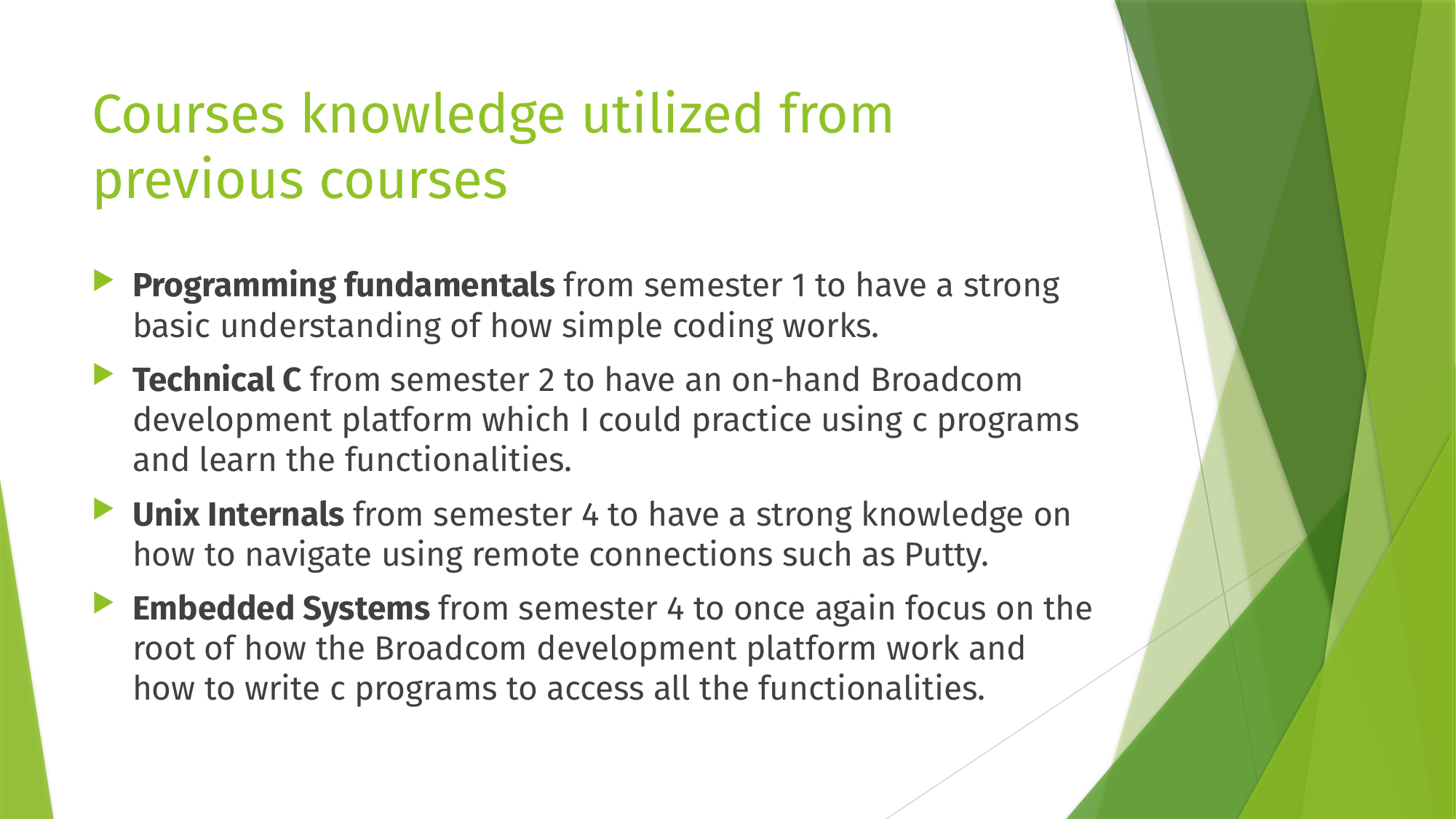

# Courses knowledge utilized from previous courses
Programming fundamentals from semester 1 to have a strong basic understanding of how simple coding works.
Technical C from semester 2 to have an on-hand Broadcom development platform which I could practice using c programs and learn the functionalities.
Unix Internals from semester 4 to have a strong knowledge on how to navigate using remote connections such as Putty.
Embedded Systems from semester 4 to once again focus on the root of how the Broadcom development platform work and how to write c programs to access all the functionalities.